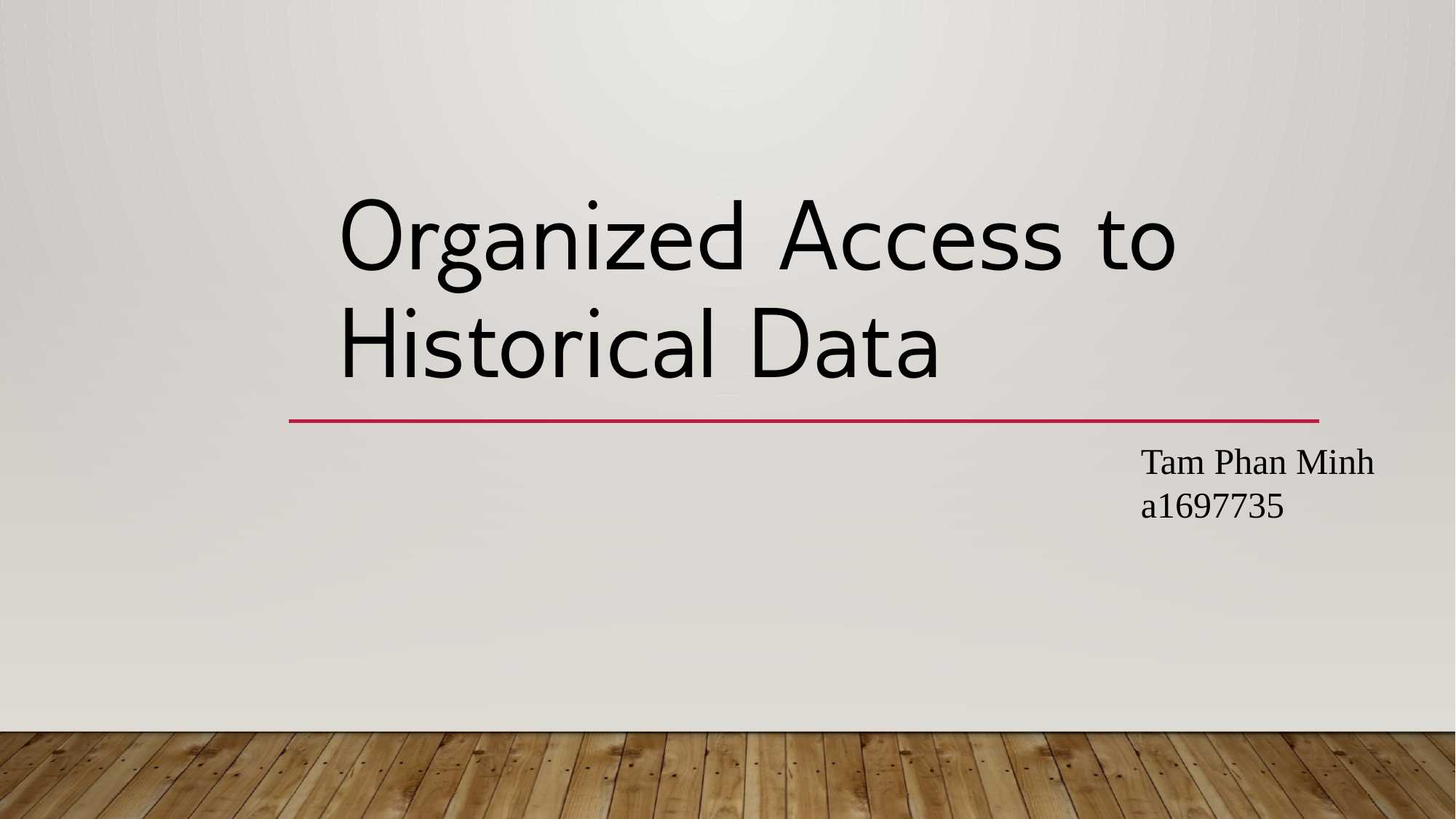

# Organized Access to Historical Data
Tam Phan Minh
a1697735